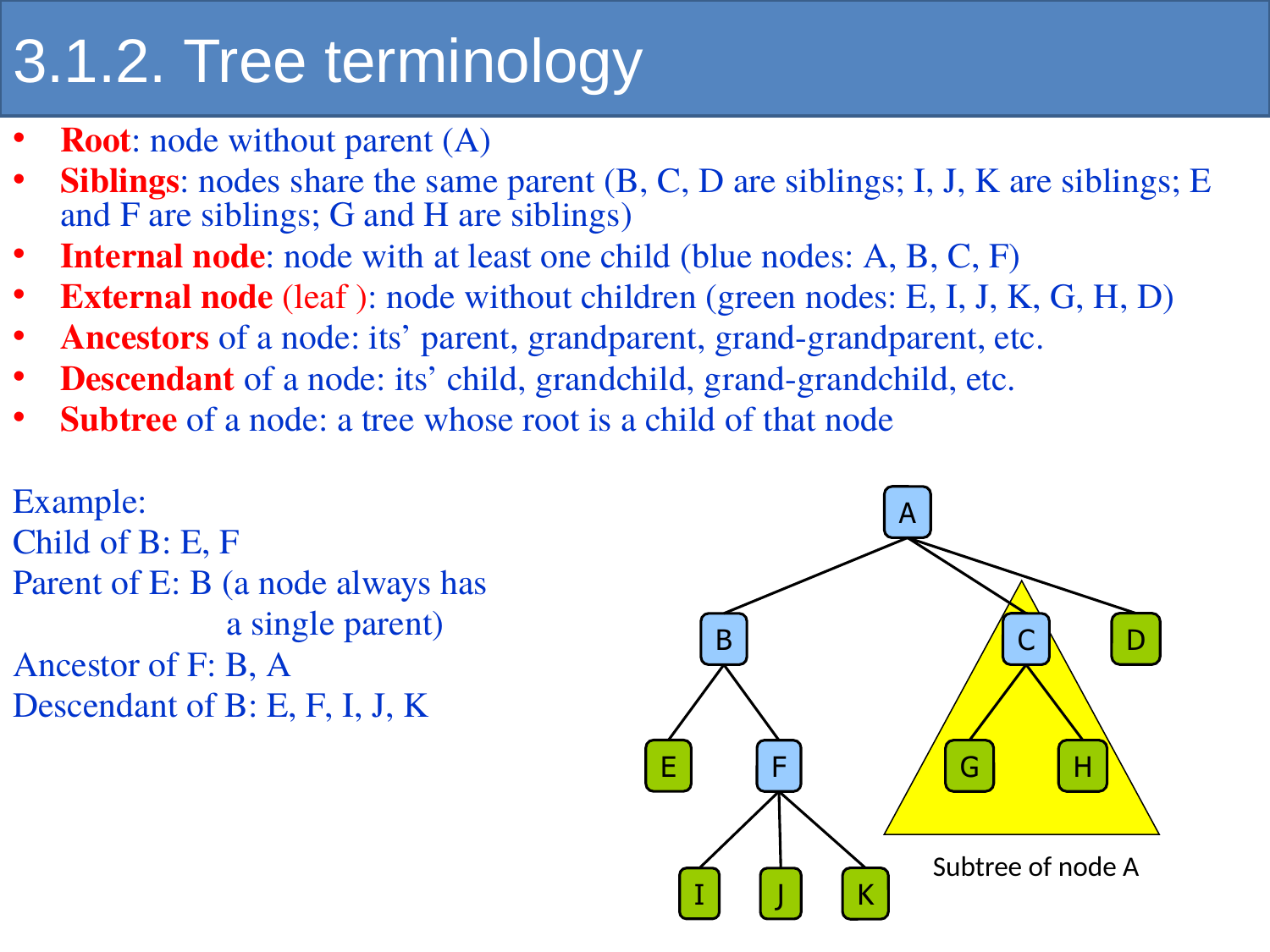

# 3.1.2. Tree terminology
Root: node without parent (A)
Siblings: nodes share the same parent (B, C, D are siblings; I, J, K are siblings; E and F are siblings; G and H are siblings)
Internal node: node with at least one child (blue nodes: A, B, C, F)
External node (leaf ): node without children (green nodes: E, I, J, K, G, H, D)
Ancestors of a node: its’ parent, grandparent, grand-grandparent, etc.
Descendant of a node: its’ child, grandchild, grand-grandchild, etc.
Subtree of a node: a tree whose root is a child of that node

Example:
Child of B: E, F
Parent of E: B (a node always has
                        a single parent)
Ancestor of F: B, A
Descendant of B: E, F, I, J, K
A
D
B
C
E
G
H
F
K
I
J

Subtree of node A